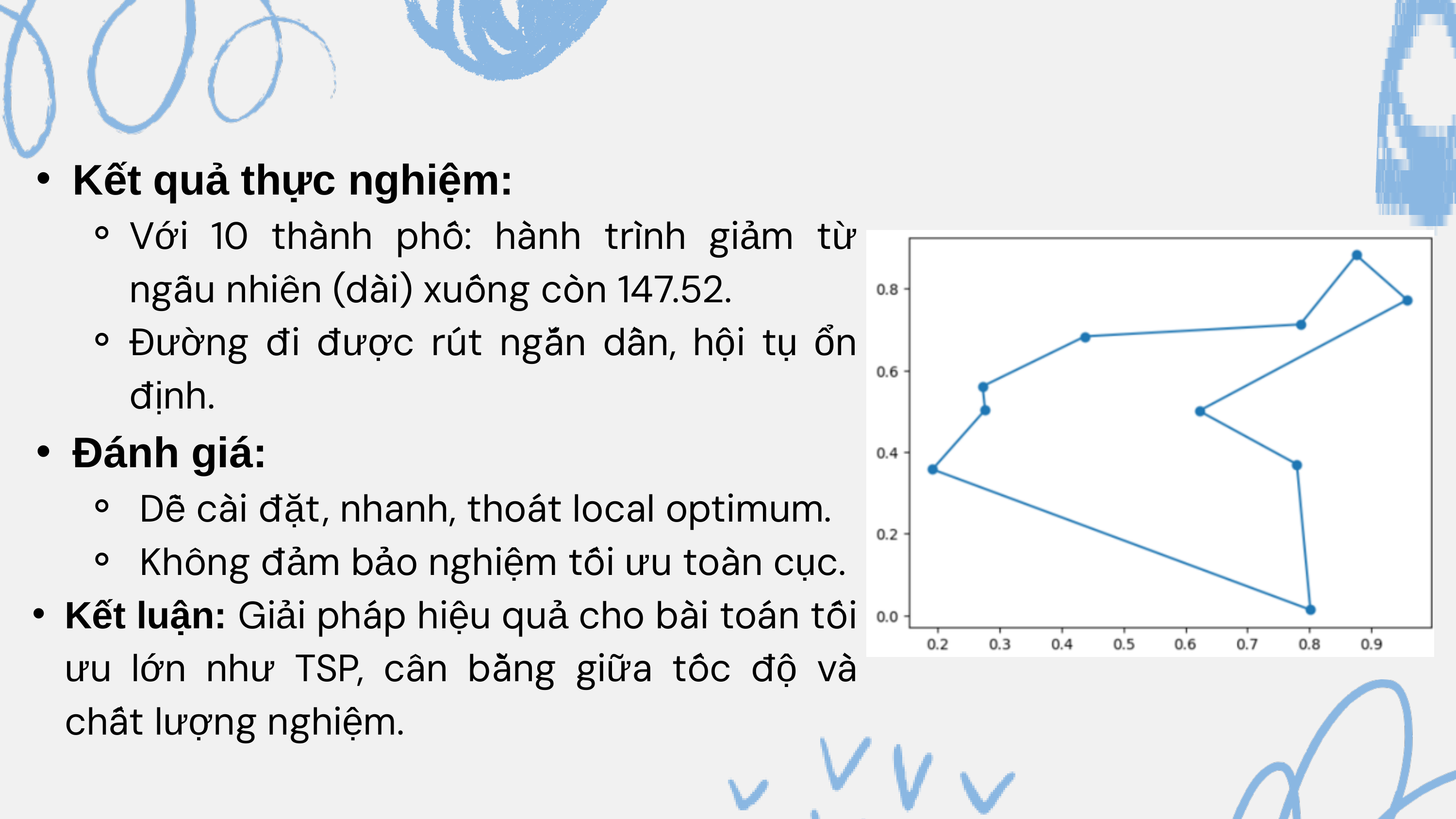

Kết quả thực nghiệm:
Với 10 thành phố: hành trình giảm từ ngẫu nhiên (dài) xuống còn 147.52.
Đường đi được rút ngắn dần, hội tụ ổn định.
Đánh giá:
 Dễ cài đặt, nhanh, thoát local optimum.
 Không đảm bảo nghiệm tối ưu toàn cục.
Kết luận: Giải pháp hiệu quả cho bài toán tối ưu lớn như TSP, cân bằng giữa tốc độ và chất lượng nghiệm.